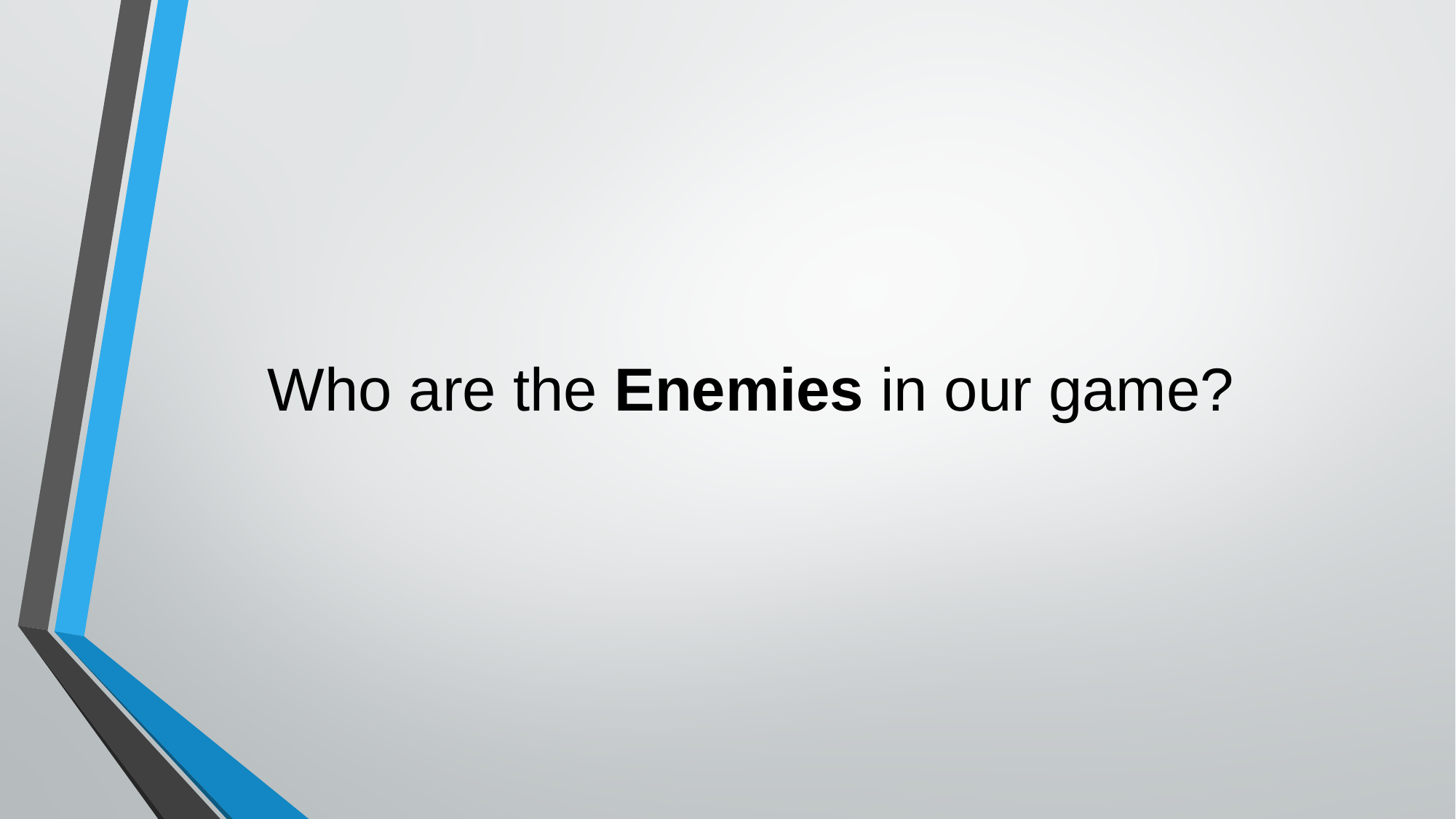

# Who are the Enemies in our game?